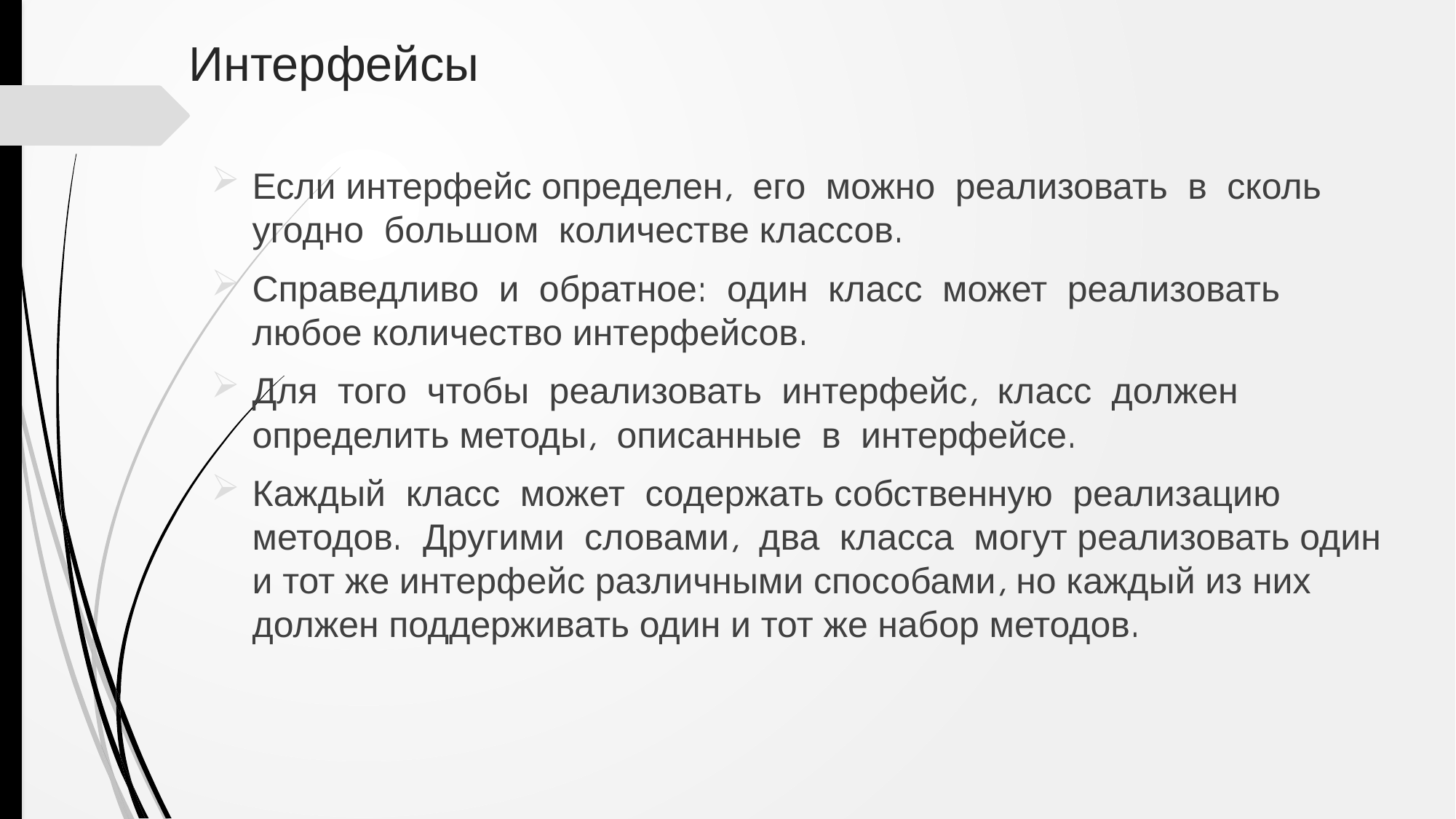

# Интерфейсы
Если интерфейс определен,  его  можно  реализовать  в  сколь  угодно  большом  количестве классов.
Справедливо  и  обратное:  один  класс  может  реализовать  любое количество интерфейсов.
Для  того  чтобы  реализовать  интерфейс,  класс  должен  определить методы,  описанные  в  интерфейсе.
Каждый  класс  может  содержать собственную  реализацию  методов.  Другими  словами,  два  класса  могут реализовать один и тот же интерфейс различными способами, но каждый из них должен поддерживать один и тот же набор методов.